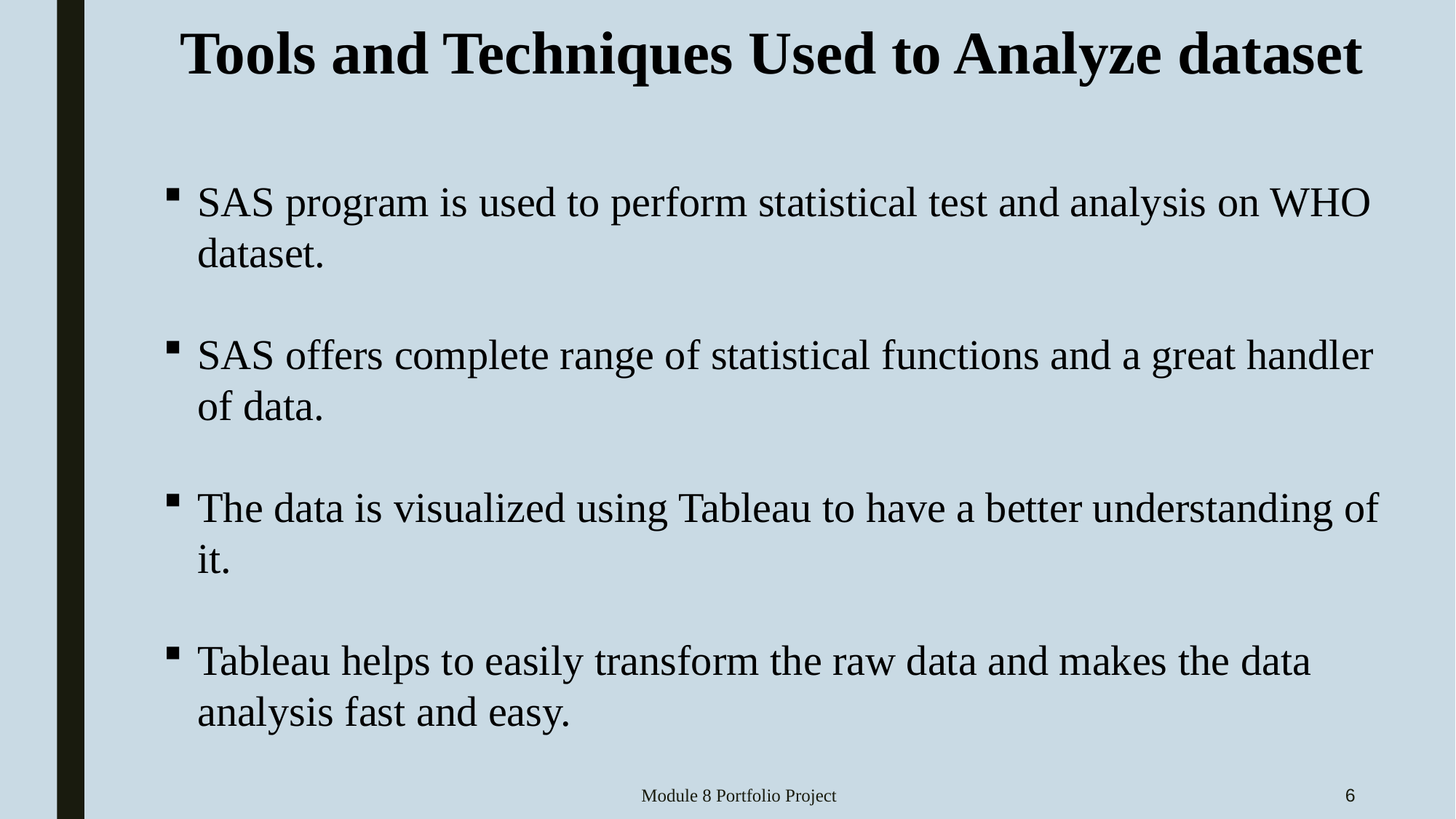

Tools and Techniques Used to Analyze dataset

SAS program is used to perform statistical test and analysis on WHO dataset.

SAS offers complete range of statistical functions and a great handler of data.

The data is visualized using Tableau to have a better understanding of it.

Tableau helps to easily transform the raw data and makes the data analysis fast and easy.
Module 8 Portfolio Project
6